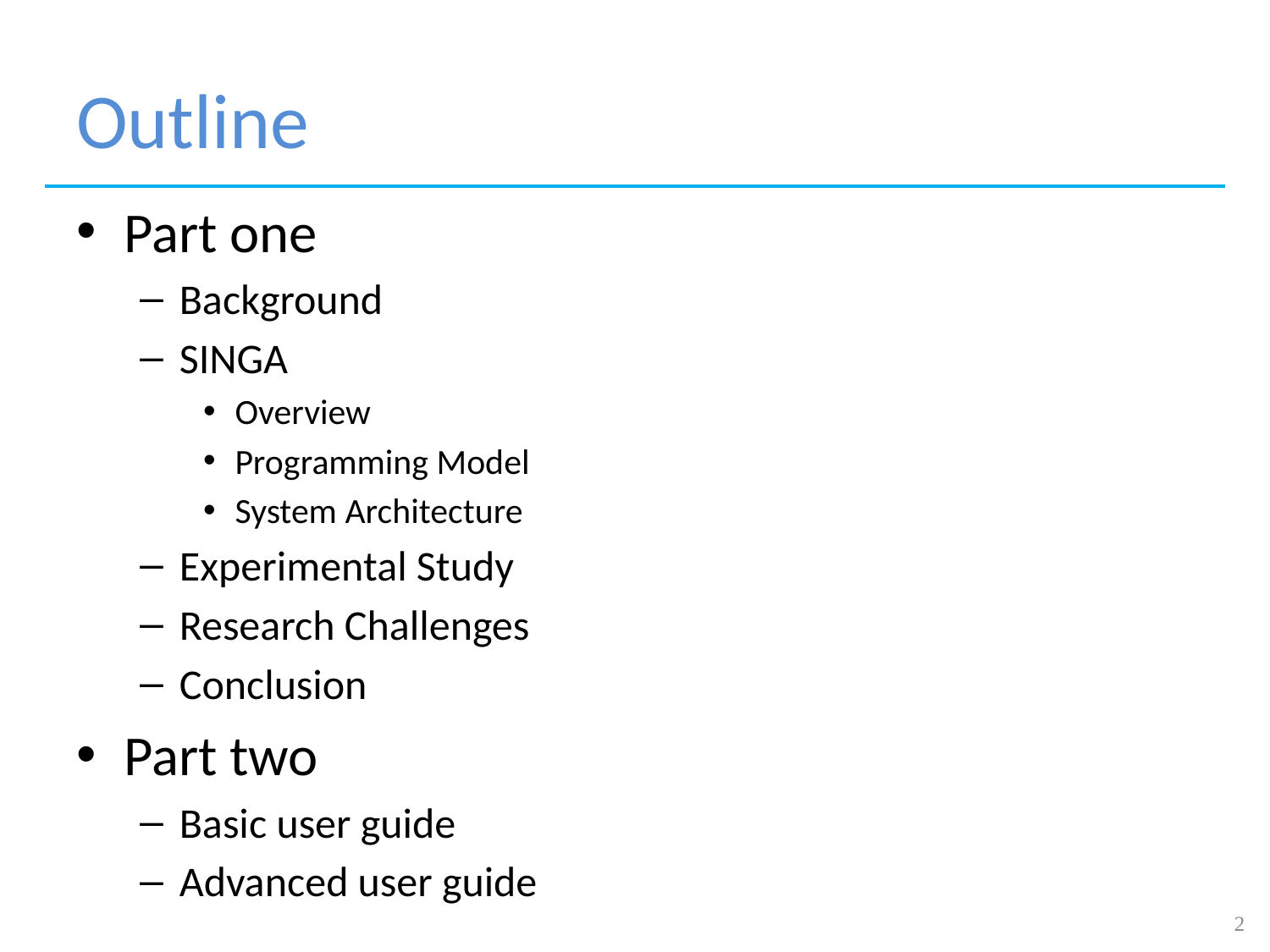

# Outline
Part one
Background
SINGA
Overview
Programming Model
System Architecture
Experimental Study
Research Challenges
Conclusion
Part two
Basic user guide
Advanced user guide
2